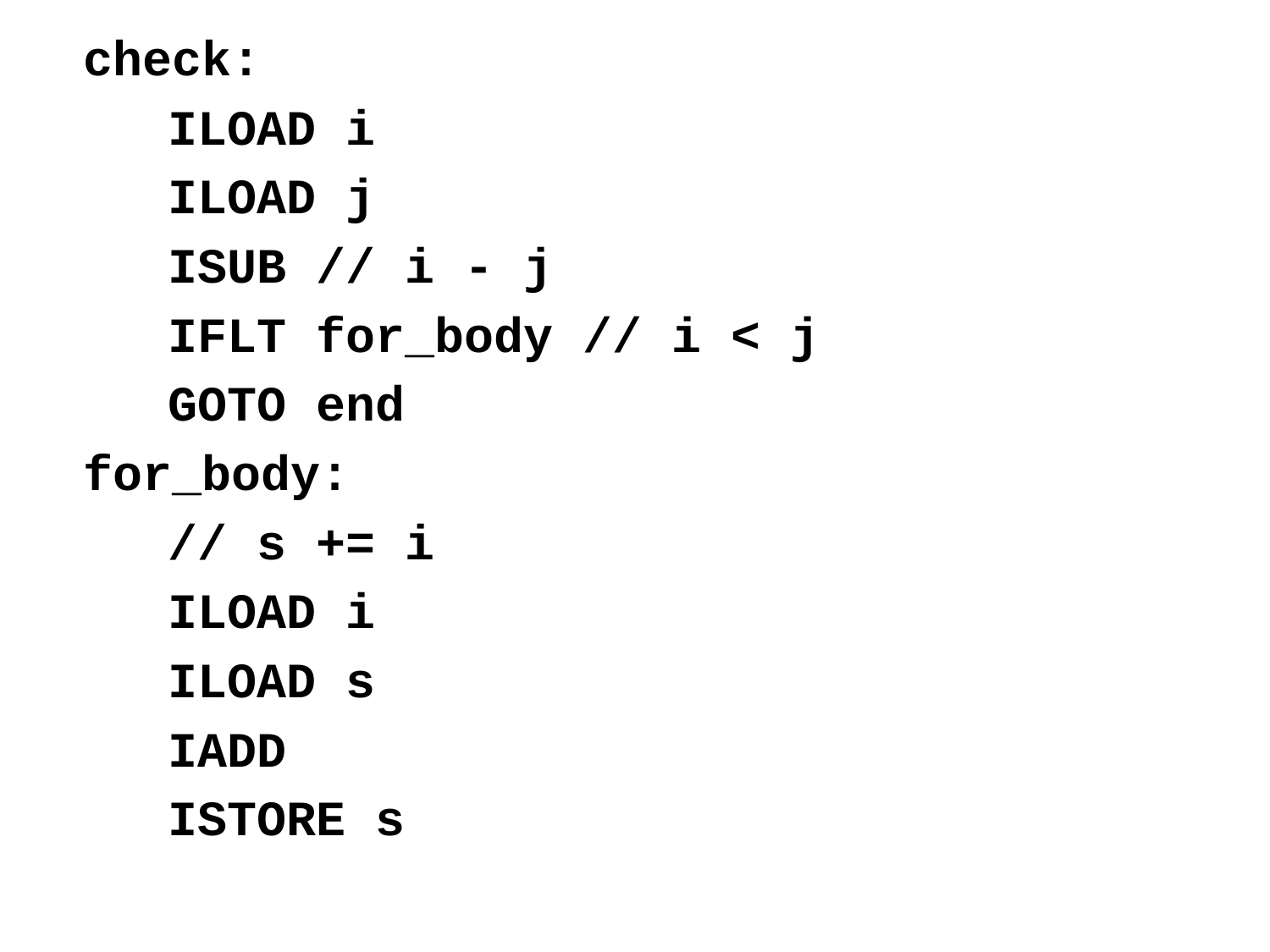

check:
	ILOAD i
	ILOAD j
	ISUB // i - j
	IFLT for_body // i < j
	GOTO end
for_body:
	// s += i
	ILOAD i
	ILOAD s
	IADD
	ISTORE s